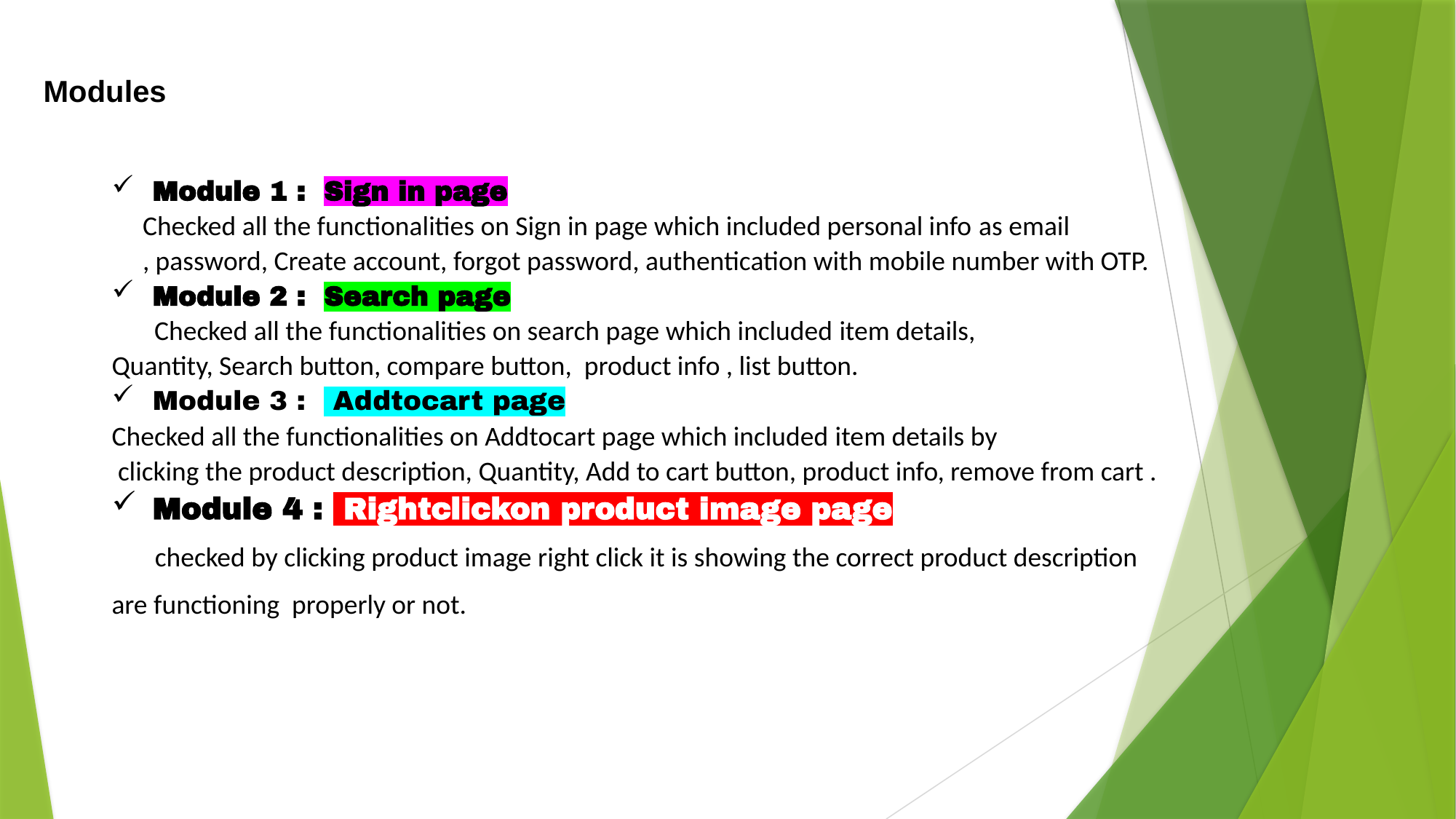

Modules
Module 1 :  Sign in page
     Checked all the functionalities on Sign in page which included personal info as email
     , password, Create account, forgot password, authentication with mobile number with OTP.
Module 2 :  Search page
         Checked all the functionalities on search page which included item details,
Quantity, Search button, compare button,  product info , list button.
Module 3 :   Addtocart page
Checked all the functionalities on Addtocart page which included item details by
 clicking the product description, Quantity, Add to cart button, product info, remove from cart .
Module 4 :  Rightclickon product image page
       checked by clicking product image right click it is showing the correct product description
are functioning  properly or not.